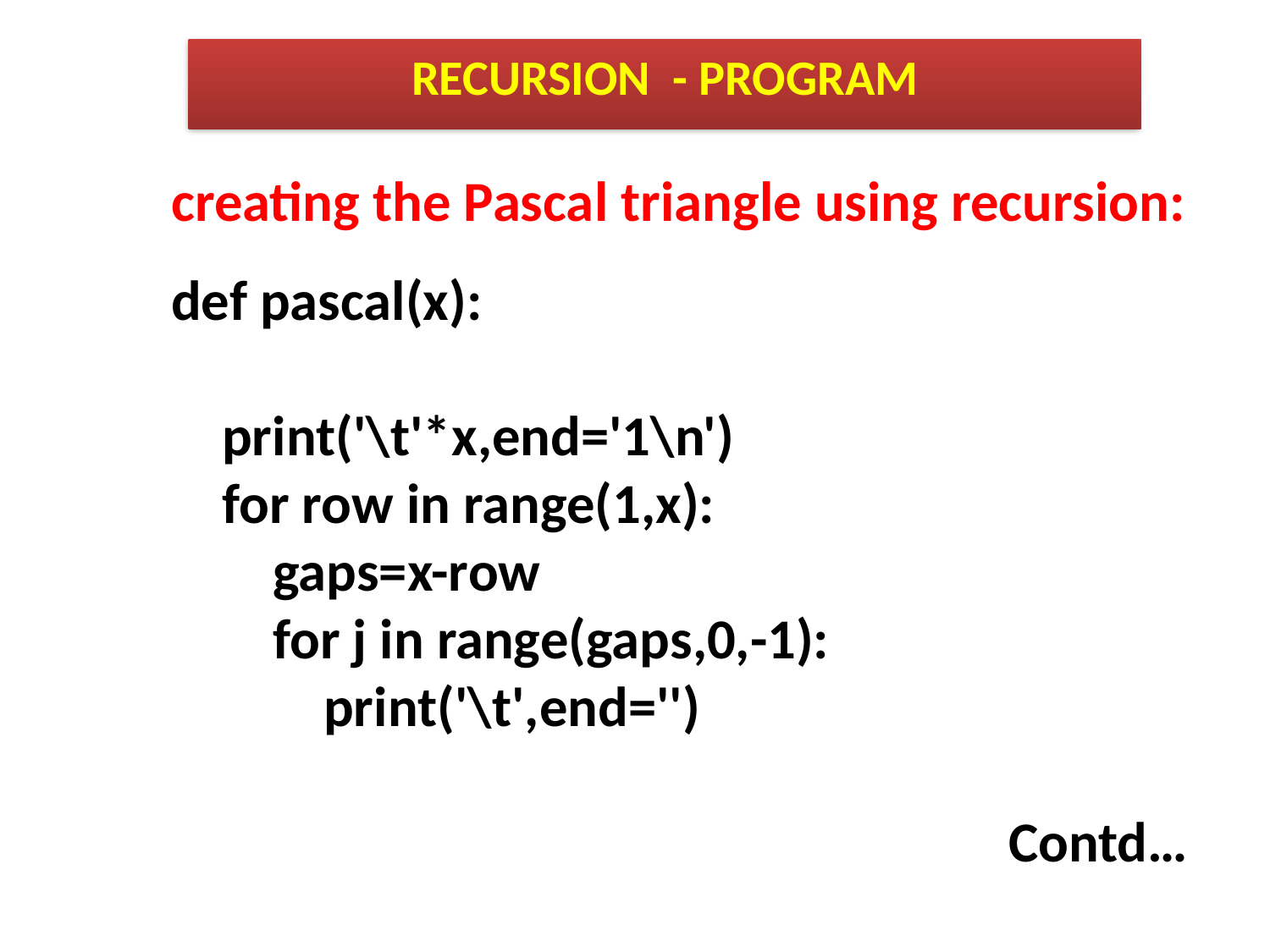

RECURSION  - PROGRAM
creating the Pascal triangle using recursion:
def pascal(x):

    print('\t'*x,end='1\n')
    for row in range(1,x):
        gaps=x-row
        for j in range(gaps,0,-1):
            print('\t',end='')

        Contd…